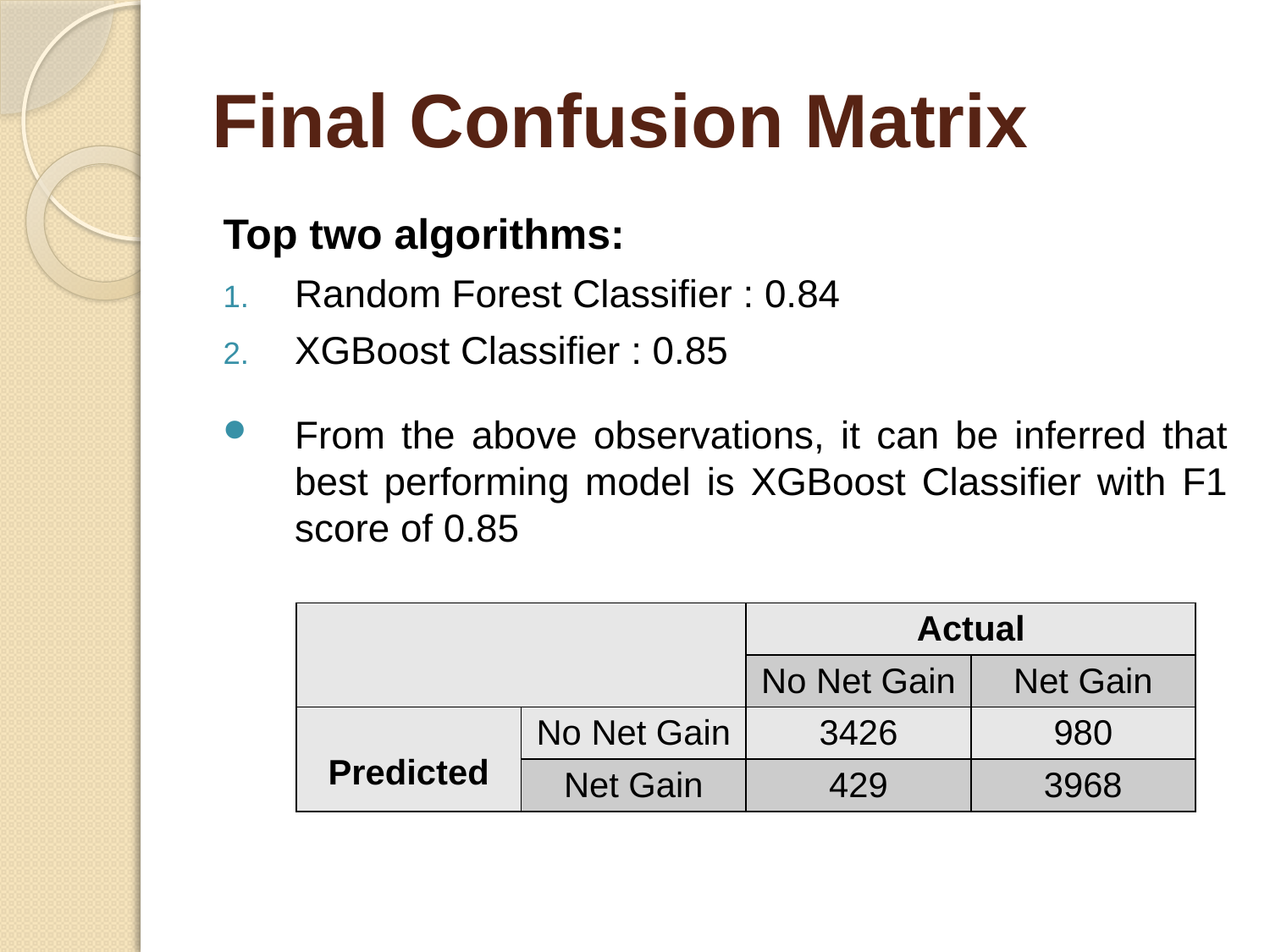

# Final Confusion Matrix
Top two algorithms:
Random Forest Classifier : 0.84
XGBoost Classifier : 0.85

From the above observations, it can be inferred that best performing model is XGBoost Classifier with F1 score of 0.85

|  |  | Actual |  |
| --- | --- | --- | --- |
|  |  | No Net Gain | Net Gain |
| Predicted | No Net Gain | 3426 | 980 |
|  | Net Gain | 429 | 3968 |